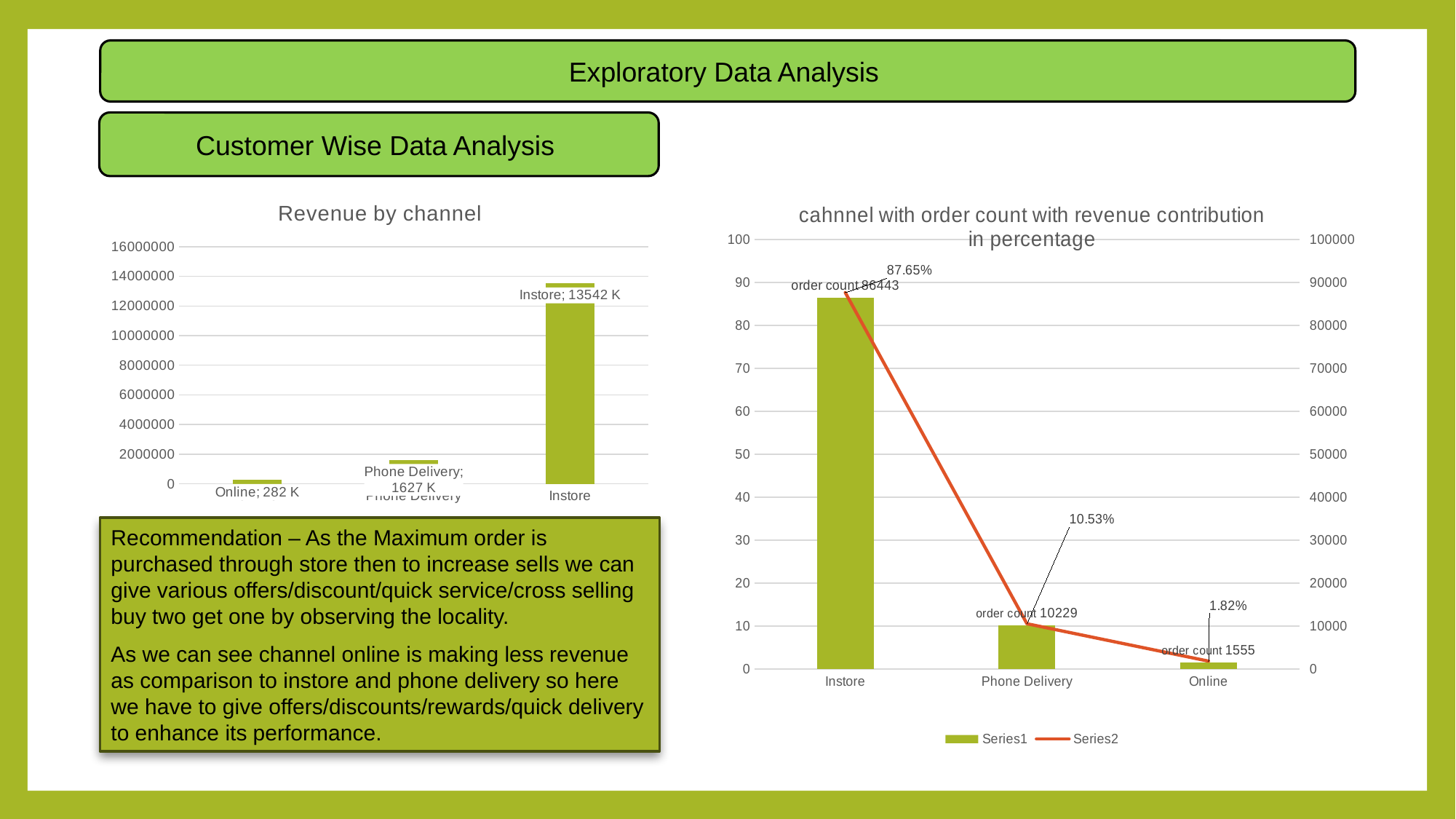

Exploratory Data Analysis
Customer Wise Data Analysis

### Chart: cahnnel with order count with revenue contribution in percentage

| Category |  |  |
|---|---|---|
| Instore | 86443.0 | 87.65 |
| Phone Delivery | 10229.0 | 10.53 |
| Online | 1555.0 | 1.82 |

### Chart: Revenue by channel

| Category | revenue |
|---|---|
| Online | 281712.68 |
| Phone Delivery | 1626826.26 |
| Instore | 13542016.5099993 |
Recommendation – As the Maximum order is purchased through store then to increase sells we can give various offers/discount/quick service/cross selling buy two get one by observing the locality.
As we can see channel online is making less revenue as comparison to instore and phone delivery so here we have to give offers/discounts/rewards/quick delivery to enhance its performance.